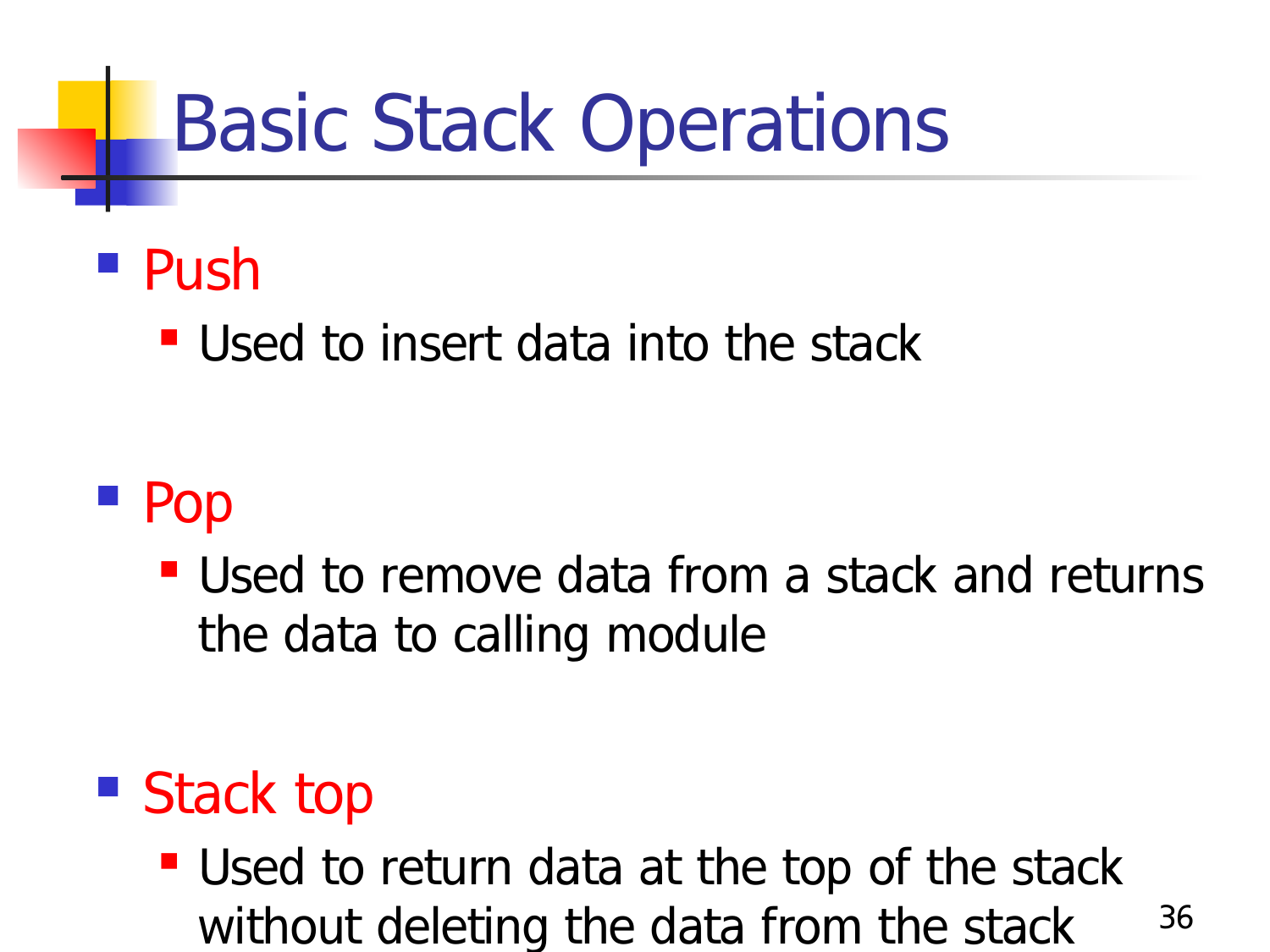

# Basic Stack Operations
Push
Used to insert data into the stack

Pop
Used to remove data from a stack and returns the data to calling module

Stack top
Used to return data at the top of the stack without deleting the data from the stack
36